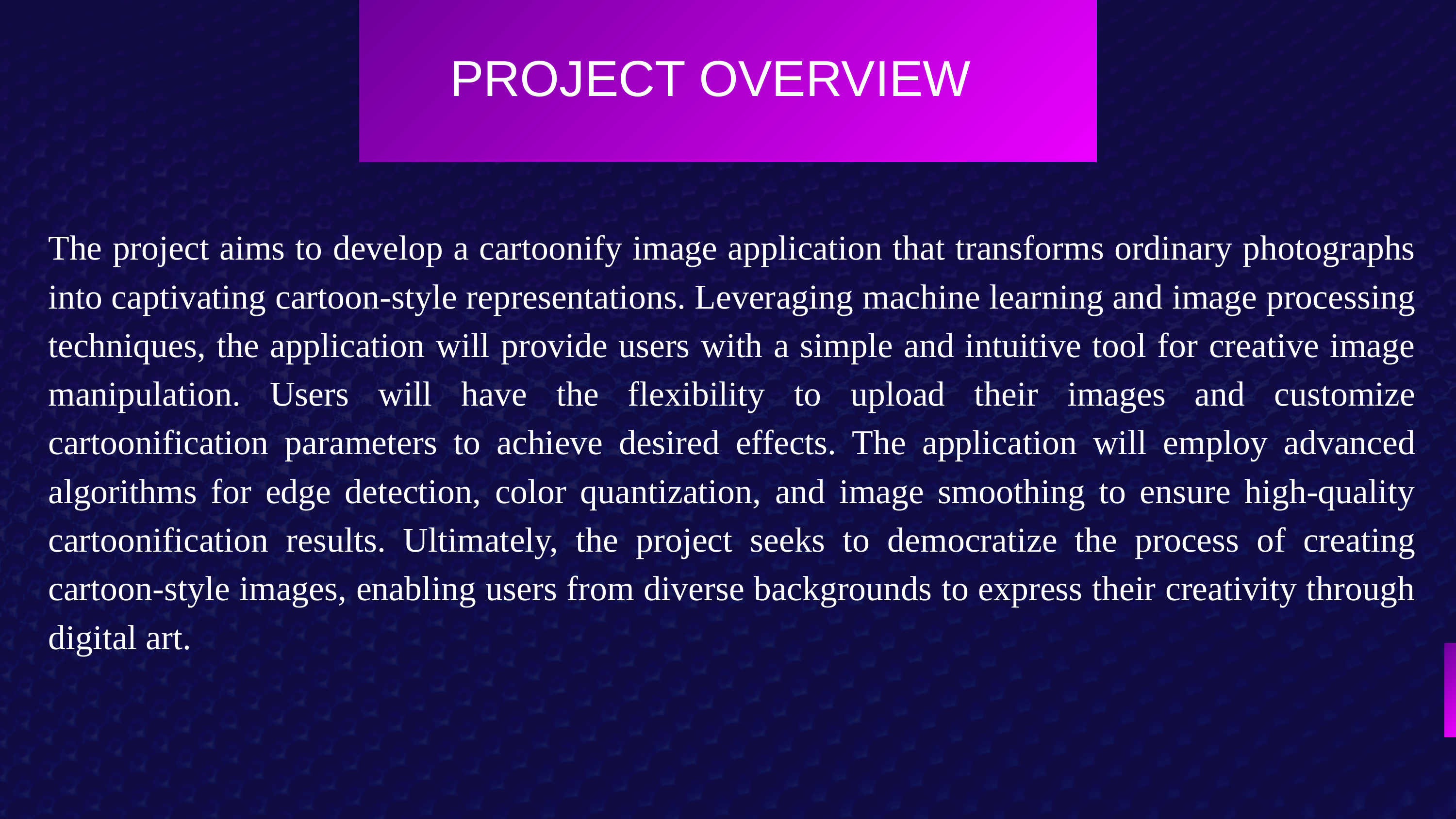

PROJECT OVERVIEW
The project aims to develop a cartoonify image application that transforms ordinary photographs into captivating cartoon-style representations. Leveraging machine learning and image processing techniques, the application will provide users with a simple and intuitive tool for creative image manipulation. Users will have the flexibility to upload their images and customize cartoonification parameters to achieve desired effects. The application will employ advanced algorithms for edge detection, color quantization, and image smoothing to ensure high-quality cartoonification results. Ultimately, the project seeks to democratize the process of creating cartoon-style images, enabling users from diverse backgrounds to express their creativity through digital art.